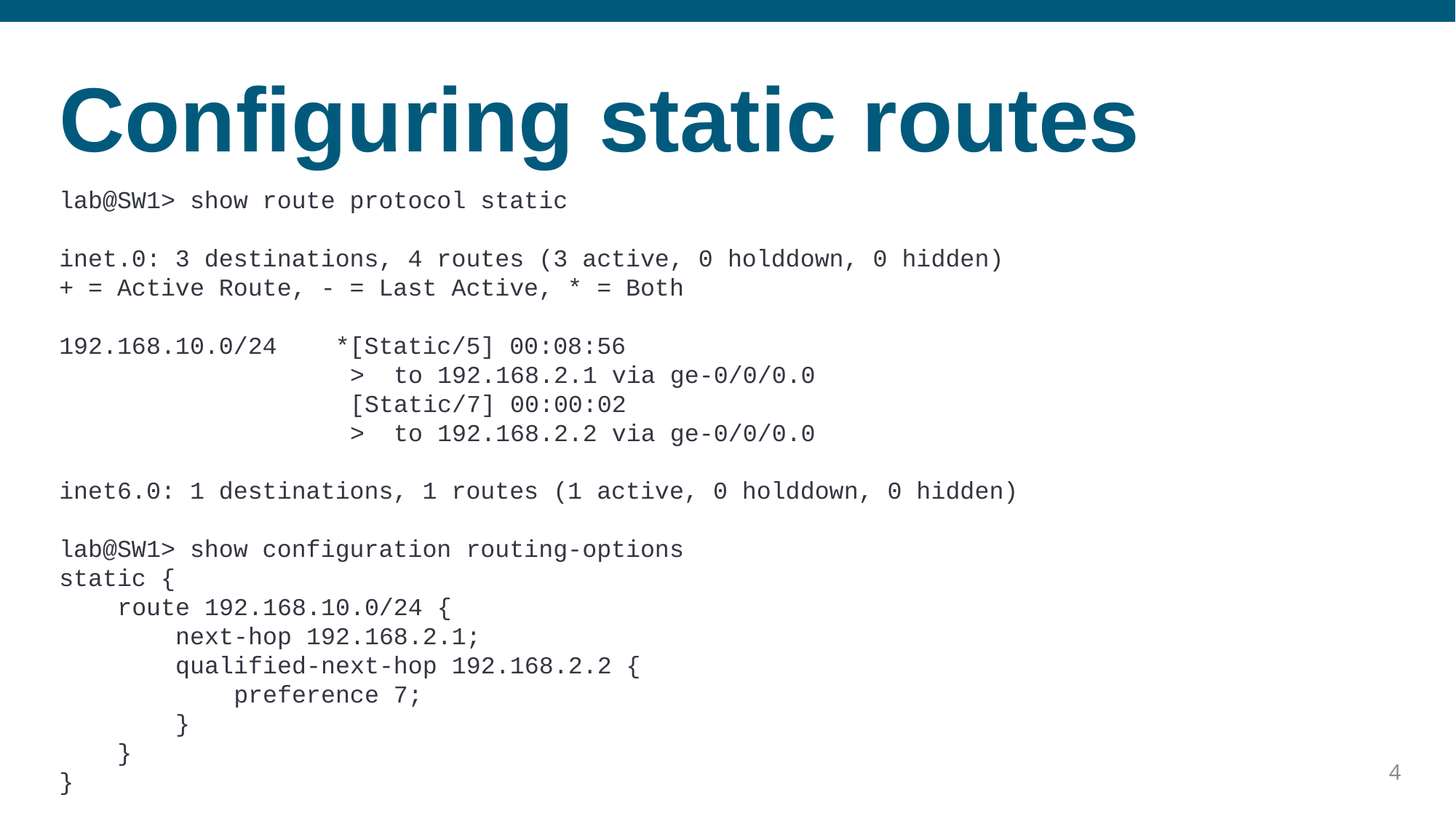

# Configuring static routes
lab@SW1> show route protocol static

inet.0: 3 destinations, 4 routes (3 active, 0 holddown, 0 hidden)
+ = Active Route, - = Last Active, * = Both

192.168.10.0/24    *[Static/5] 00:08:56
                    >  to 192.168.2.1 via ge-0/0/0.0
                    [Static/7] 00:00:02
                    >  to 192.168.2.2 via ge-0/0/0.0

inet6.0: 1 destinations, 1 routes (1 active, 0 holddown, 0 hidden)

lab@SW1> show configuration routing-options
static {
    route 192.168.10.0/24 {
        next-hop 192.168.2.1;
        qualified-next-hop 192.168.2.2 {
            preference 7;
        }
    }
}